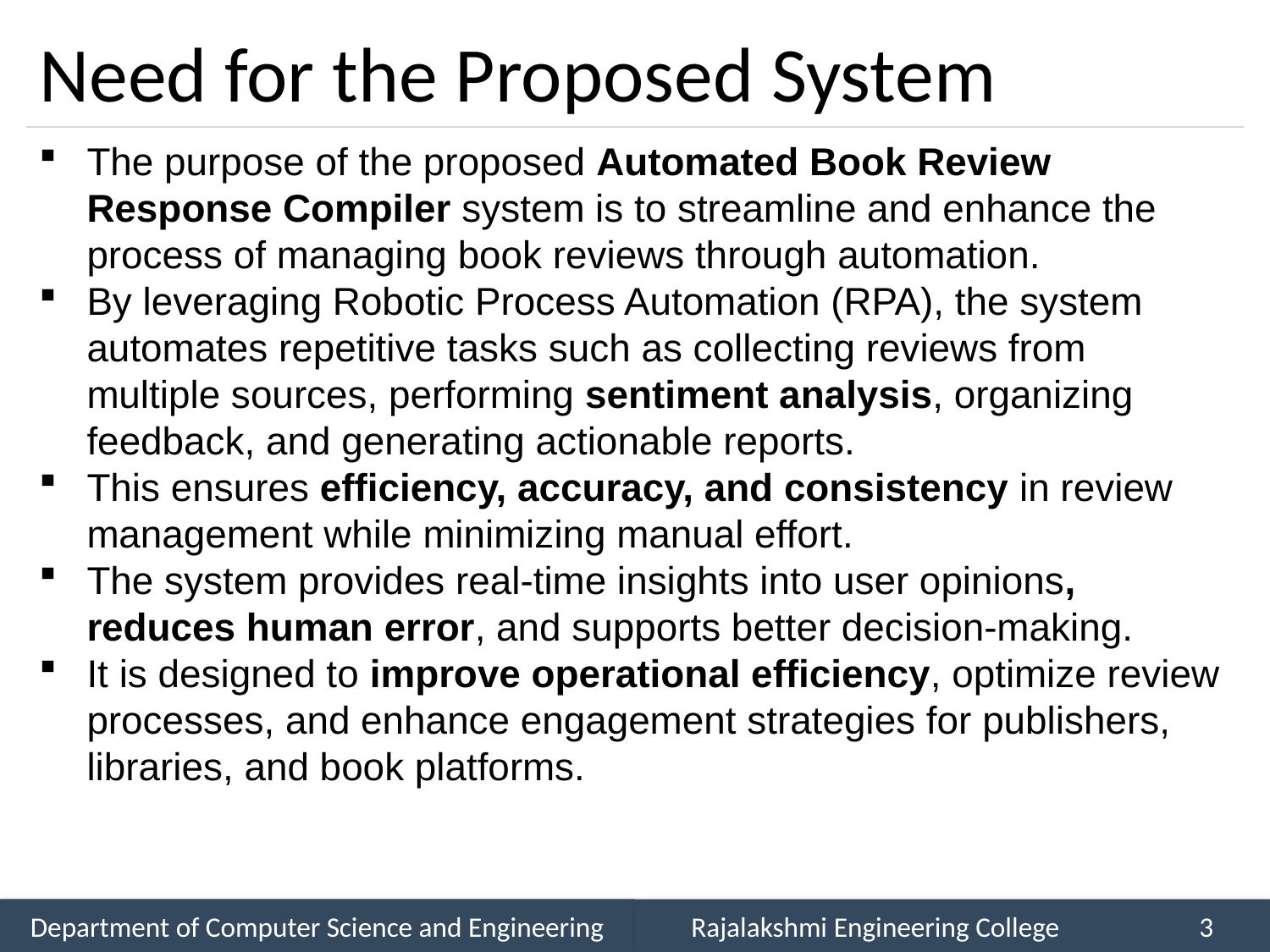

# Need for the Proposed System
The purpose of the proposed Automated Book Review Response Compiler system is to streamline and enhance the process of managing book reviews through automation.
By leveraging Robotic Process Automation (RPA), the system automates repetitive tasks such as collecting reviews from multiple sources, performing sentiment analysis, organizing feedback, and generating actionable reports.
This ensures efficiency, accuracy, and consistency in review management while minimizing manual effort.
The system provides real-time insights into user opinions, reduces human error, and supports better decision-making.
It is designed to improve operational efficiency, optimize review processes, and enhance engagement strategies for publishers, libraries, and book platforms.